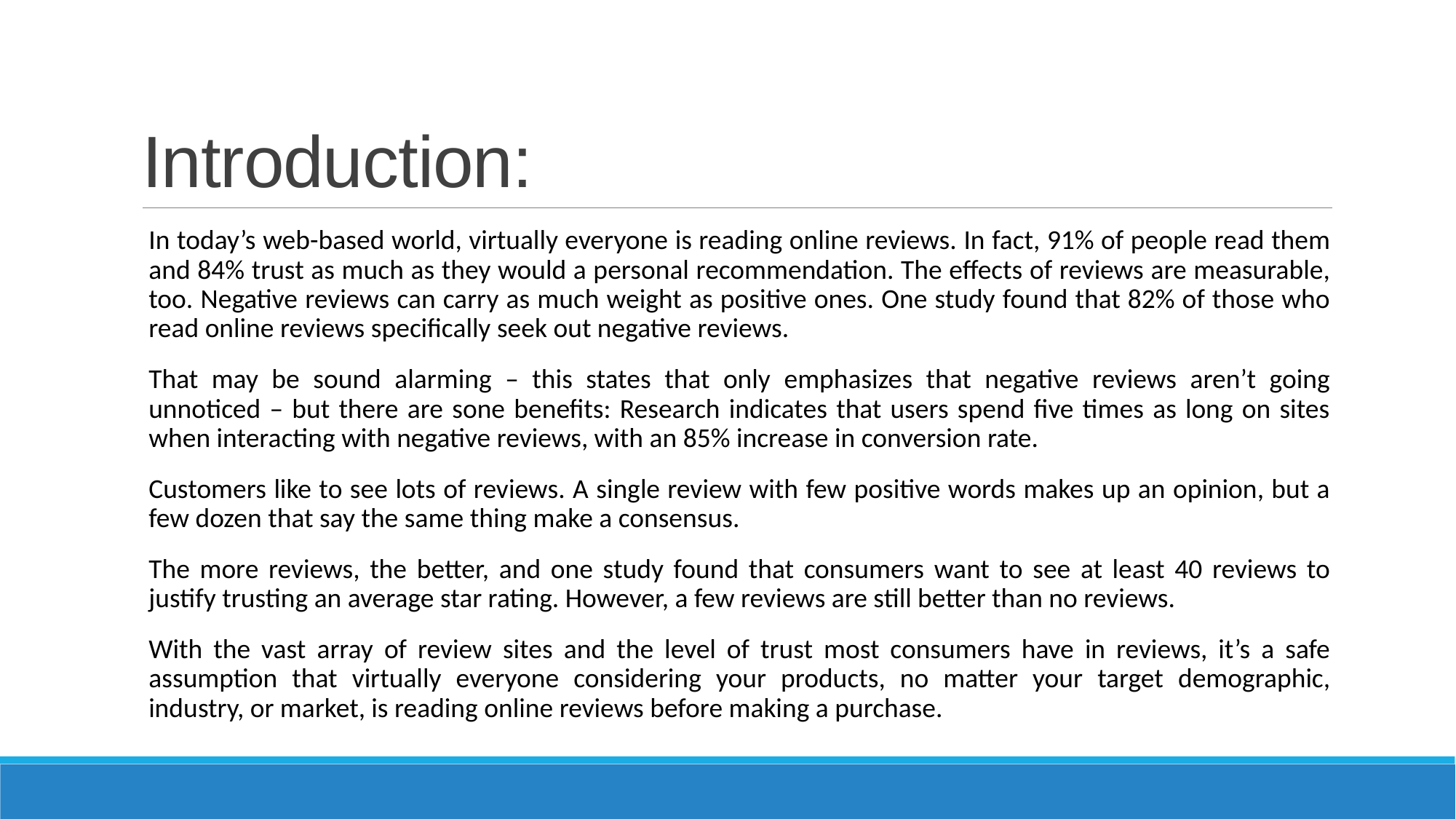

# Introduction:
In today’s web-based world, virtually everyone is reading online reviews. In fact, 91% of people read them and 84% trust as much as they would a personal recommendation. The effects of reviews are measurable, too. Negative reviews can carry as much weight as positive ones. One study found that 82% of those who read online reviews specifically seek out negative reviews.
That may be sound alarming – this states that only emphasizes that negative reviews aren’t going unnoticed – but there are sone benefits: Research indicates that users spend five times as long on sites when interacting with negative reviews, with an 85% increase in conversion rate.
Customers like to see lots of reviews. A single review with few positive words makes up an opinion, but a few dozen that say the same thing make a consensus.
The more reviews, the better, and one study found that consumers want to see at least 40 reviews to justify trusting an average star rating. However, a few reviews are still better than no reviews.
With the vast array of review sites and the level of trust most consumers have in reviews, it’s a safe assumption that virtually everyone considering your products, no matter your target demographic, industry, or market, is reading online reviews before making a purchase.